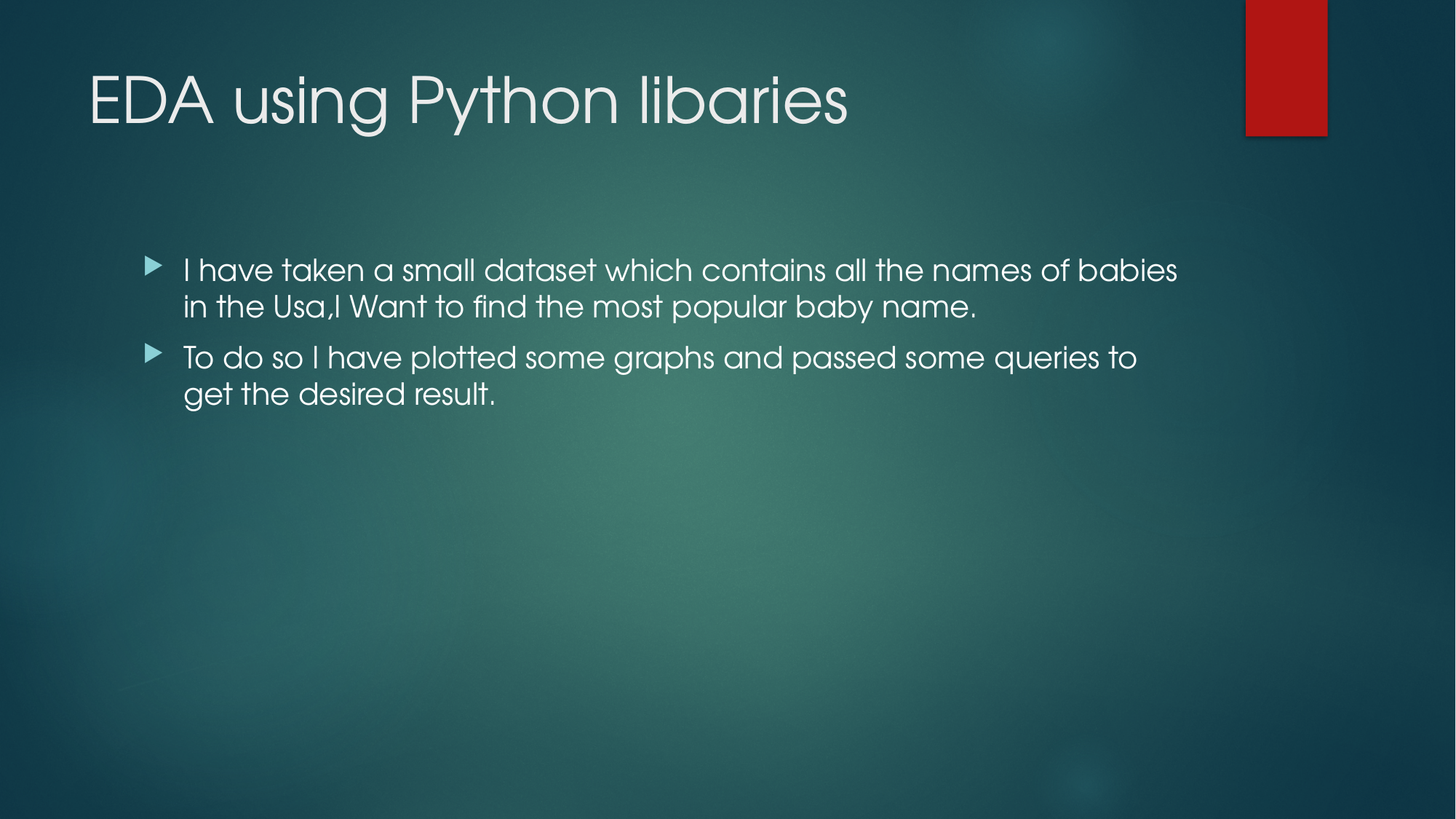

# EDA using Python libaries
I have taken a small dataset which contains all the names of babies in the Usa,I Want to find the most popular baby name.
To do so I have plotted some graphs and passed some queries to get the desired result.